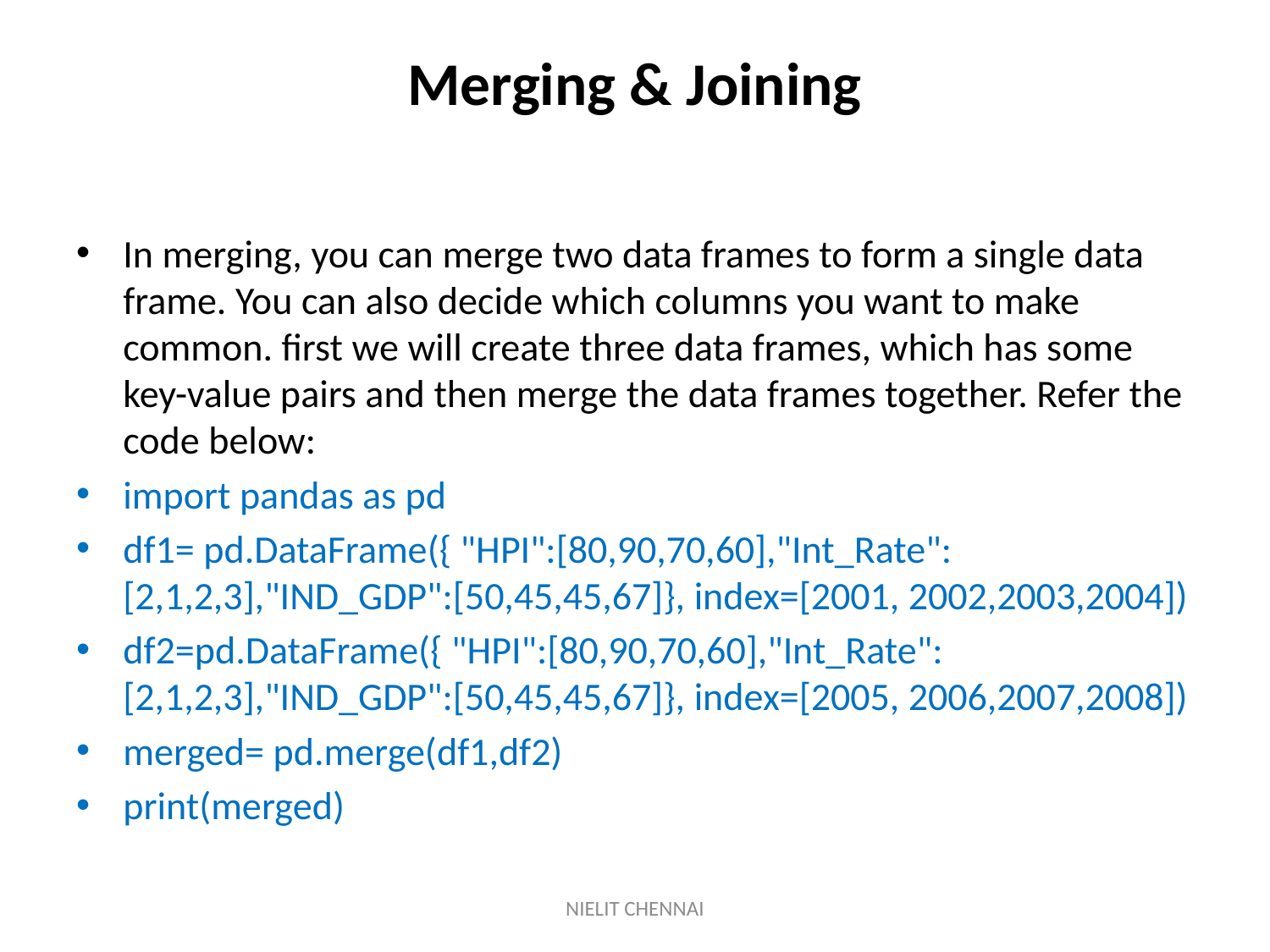

# Merging & Joining
In merging, you can merge two data frames to form a single data frame. You can also decide which columns you want to make common. first we will create three data frames, which has some key-value pairs and then merge the data frames together. Refer the code below:
import pandas as pd
df1= pd.DataFrame({ "HPI":[80,90,70,60],"Int_Rate":[2,1,2,3],"IND_GDP":[50,45,45,67]}, index=[2001, 2002,2003,2004])
df2=pd.DataFrame({ "HPI":[80,90,70,60],"Int_Rate":[2,1,2,3],"IND_GDP":[50,45,45,67]}, index=[2005, 2006,2007,2008])
merged= pd.merge(df1,df2)
print(merged)
NIELIT CHENNAI